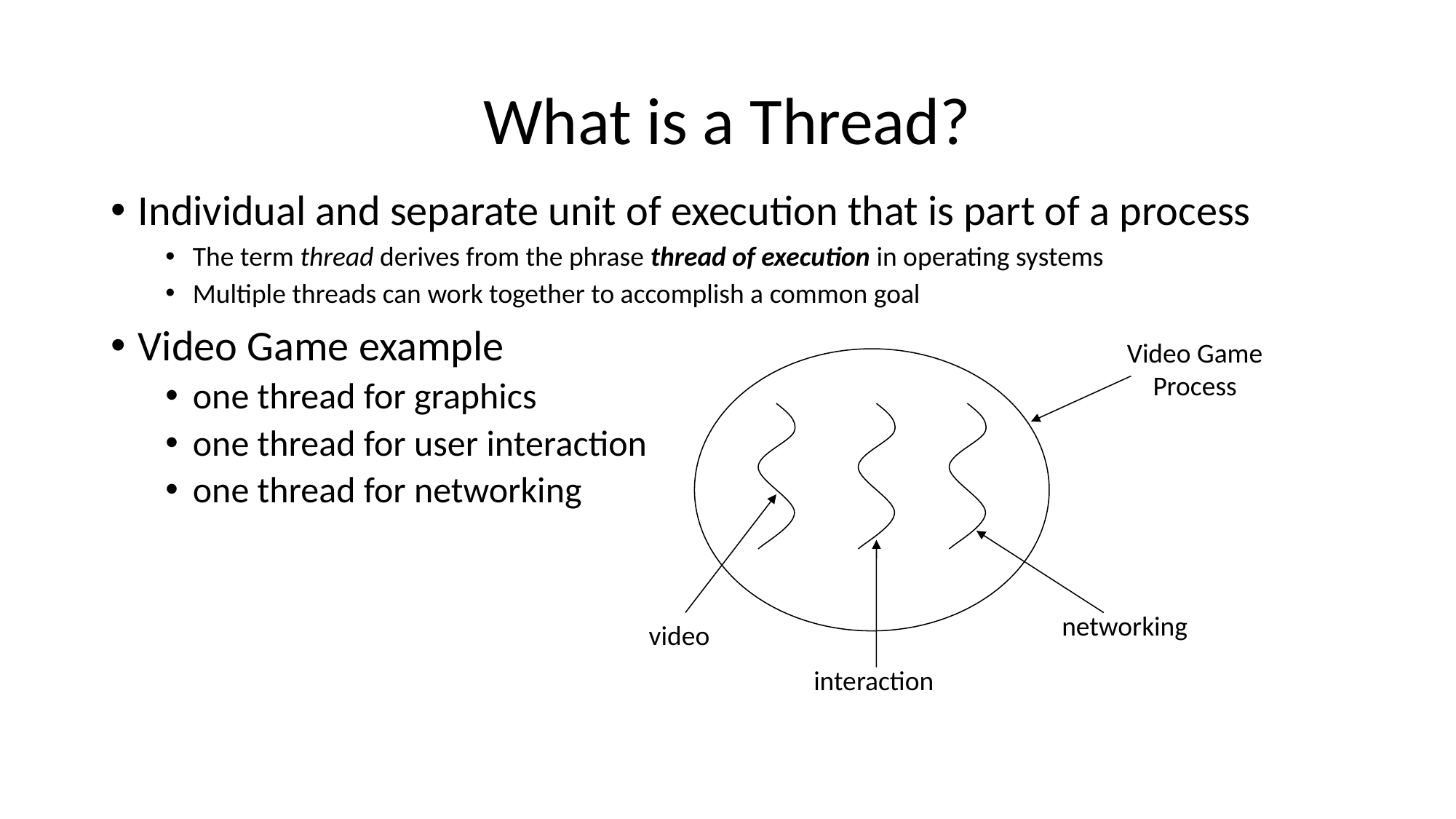

# What is a Thread?
Individual and separate unit of execution that is part of a process
The term thread derives from the phrase thread of execution in operating systems
Multiple threads can work together to accomplish a common goal
Video Game example
one thread for graphics
one thread for user interaction
one thread for networking

Video Game
Process

networking
video
interaction